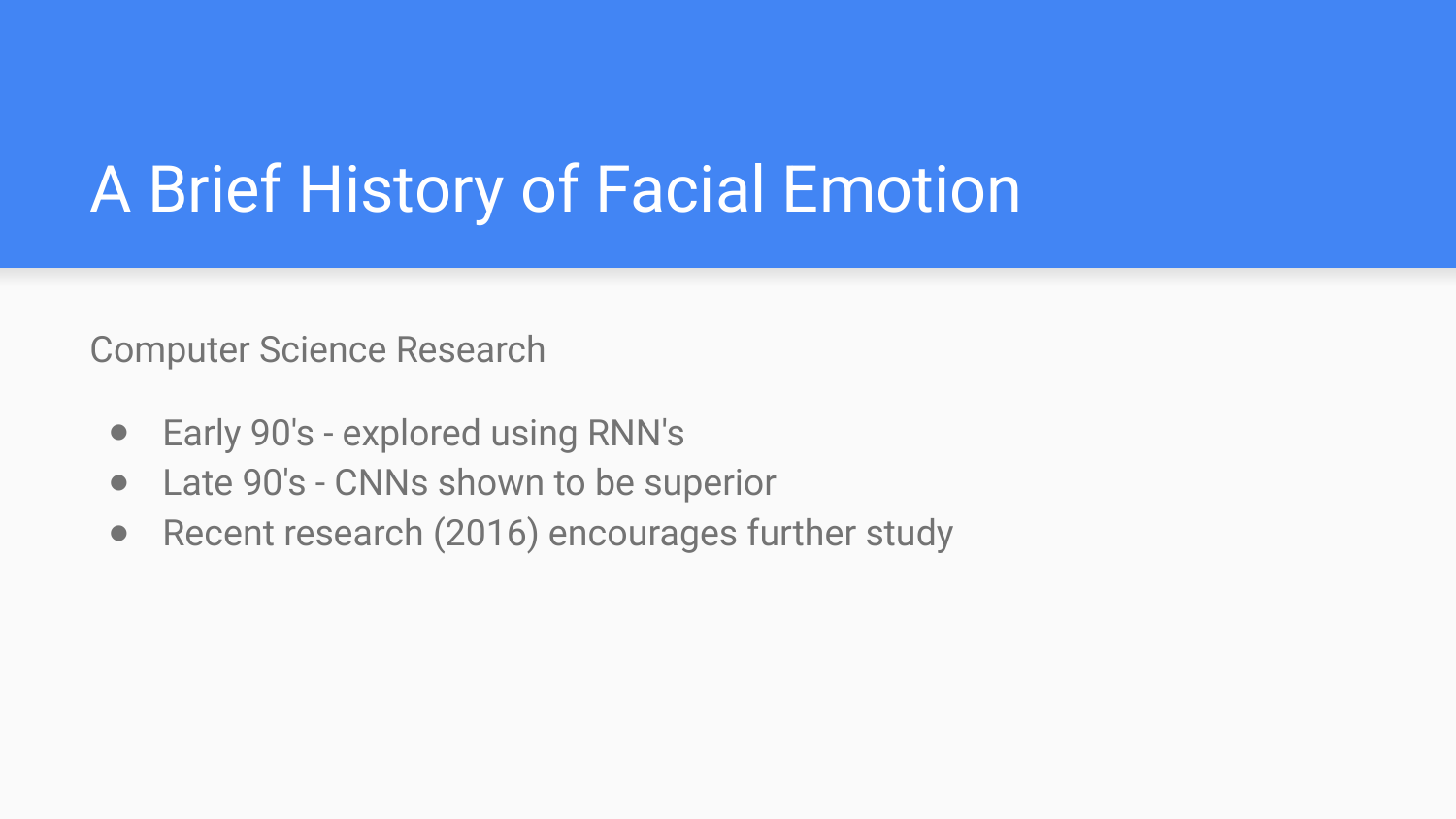

# A Brief History of Facial Emotion
Computer Science Research
Early 90's - explored using RNN's
Late 90's - CNNs shown to be superior
Recent research (2016) encourages further study